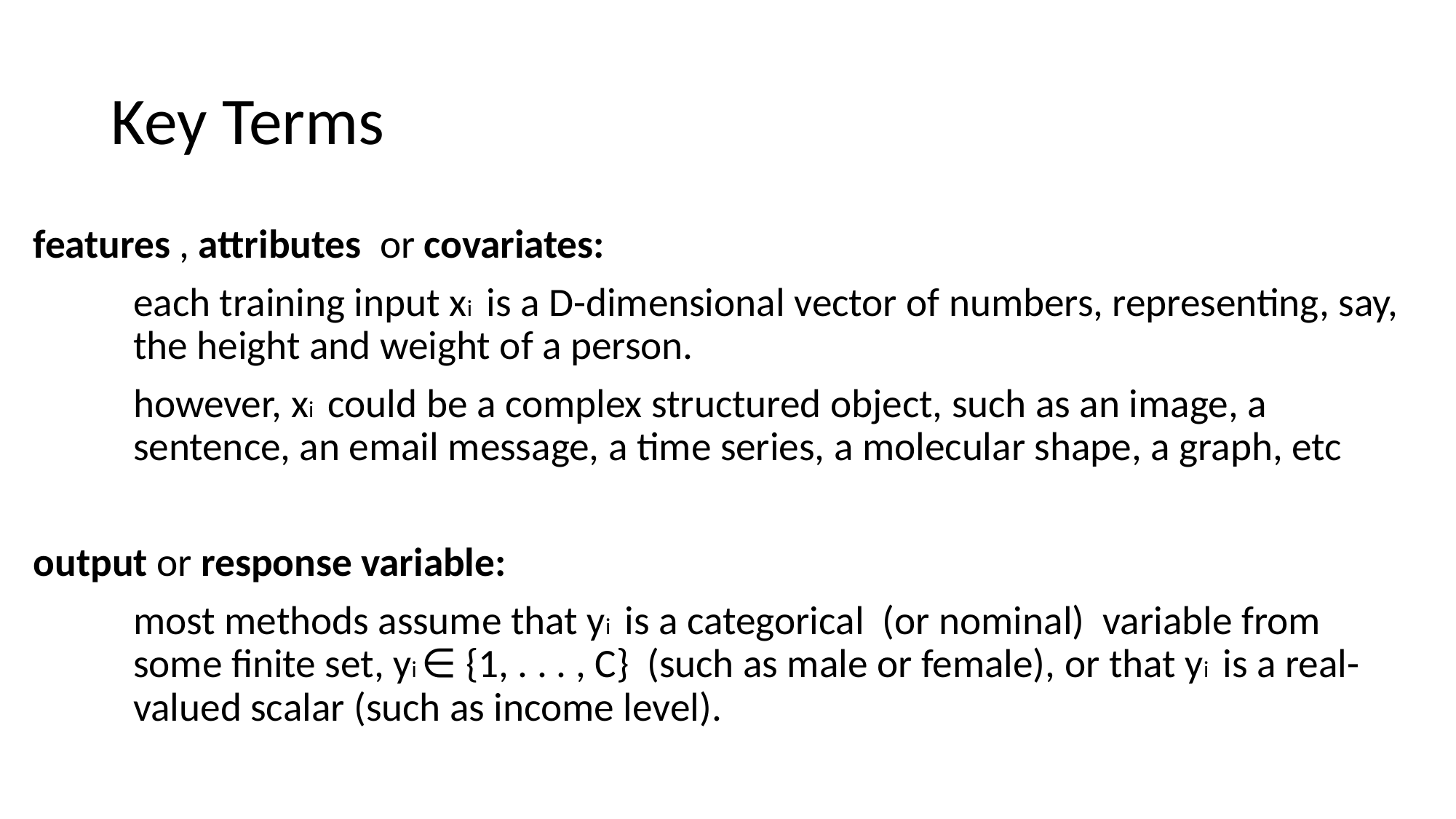

# Key Terms
features , attributes  or covariates:
	each training input xi  is a D-dimensional vector of numbers, representing, say, the height and weight of a person.
	however, xi  could be a complex structured object, such as an image, a sentence, an email message, a time series, a molecular shape, a graph, etc

output or response variable:
	most methods assume that yi  is a categorical  (or nominal)  variable from some finite set, yi ∈ {1, . . . , C}  (such as male or female), or that yi  is a real-valued scalar (such as income level).